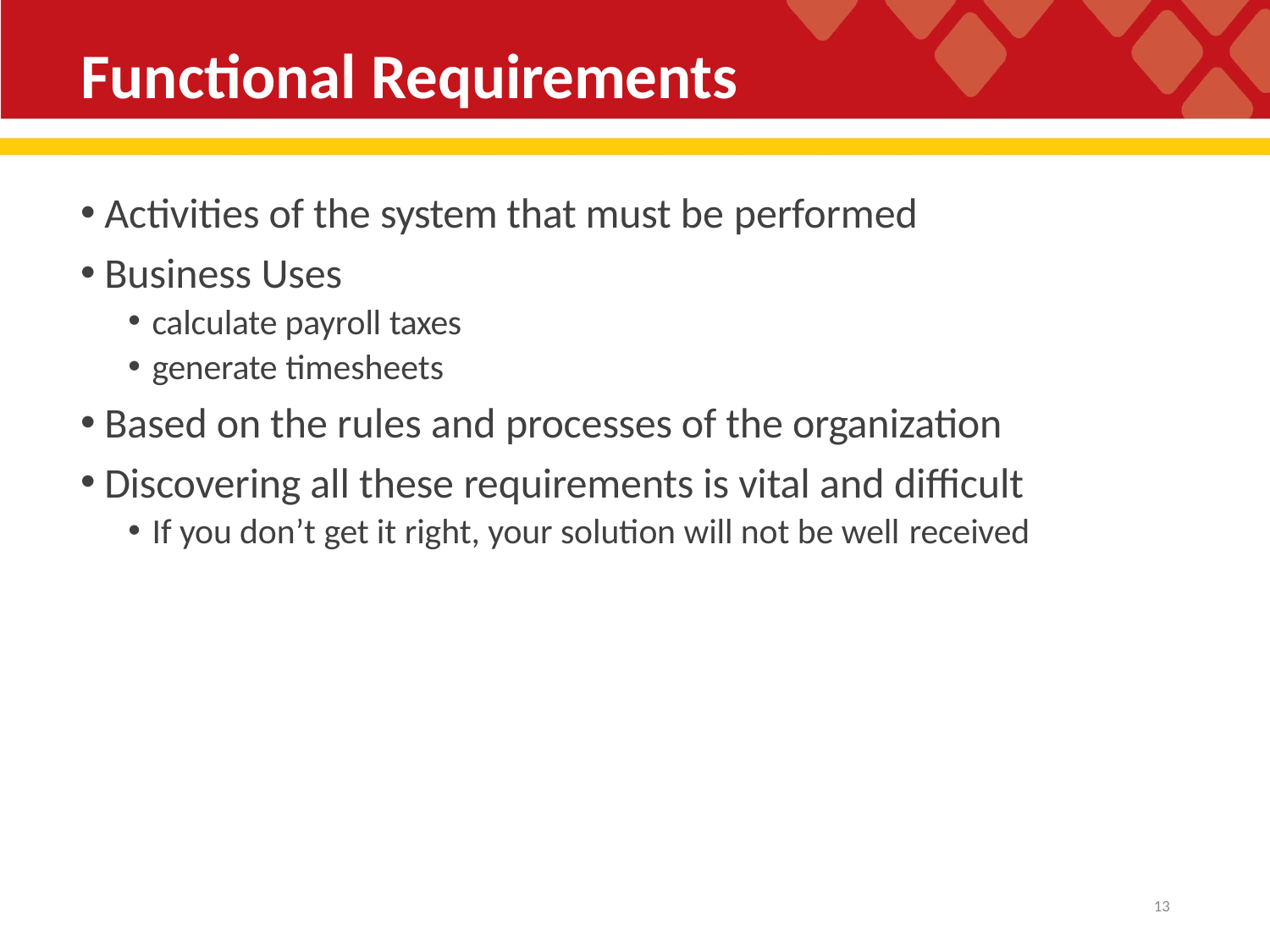

# Functional Requirements
Activities of the system that must be performed
Business Uses
calculate payroll taxes
generate timesheets
Based on the rules and processes of the organization
Discovering all these requirements is vital and difficult
If you don’t get it right, your solution will not be well received
13